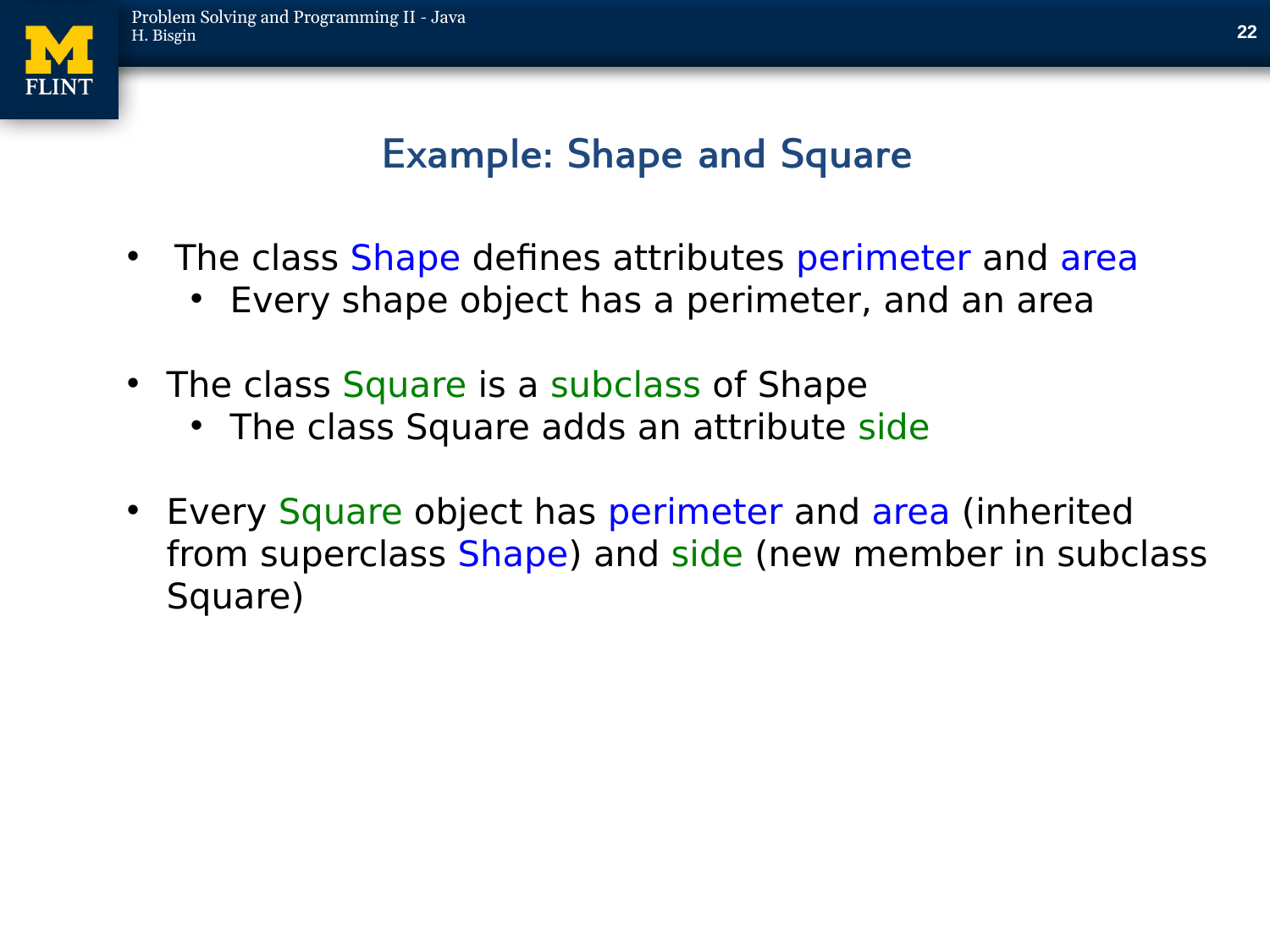

22
# Example: Shape and Square
The class Shape defines attributes perimeter and area
Every shape object has a perimeter, and an area

The class Square is a subclass of Shape
The class Square adds an attribute side

Every Square object has perimeter and area (inherited from superclass Shape) and side (new member in subclass Square)